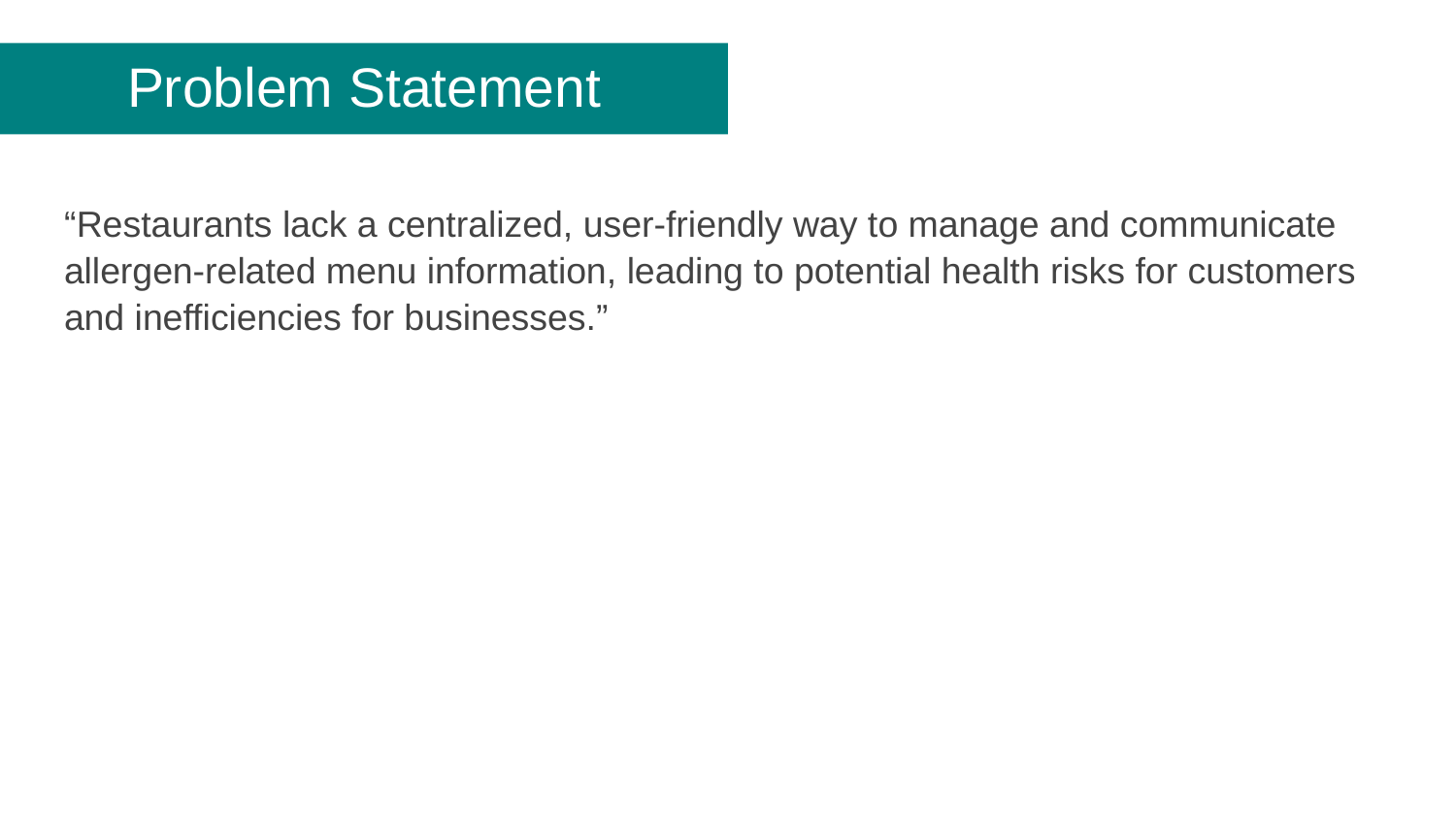

# Problem Statement
“Restaurants lack a centralized, user-friendly way to manage and communicate allergen-related menu information, leading to potential health risks for customers and inefficiencies for businesses.”